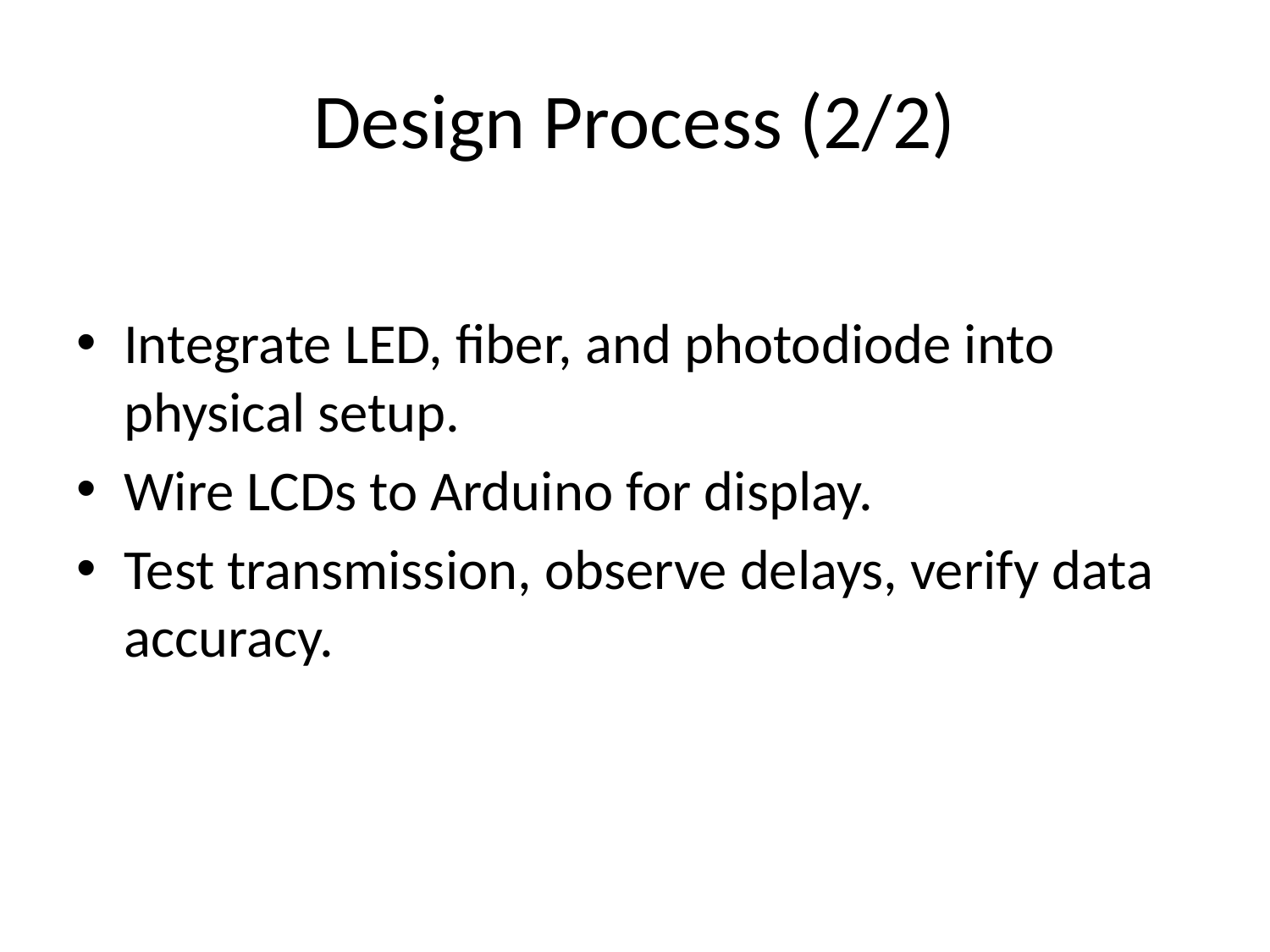

# Design Process (2/2)

Integrate LED, fiber, and photodiode into physical setup.
Wire LCDs to Arduino for display.
Test transmission, observe delays, verify data accuracy.